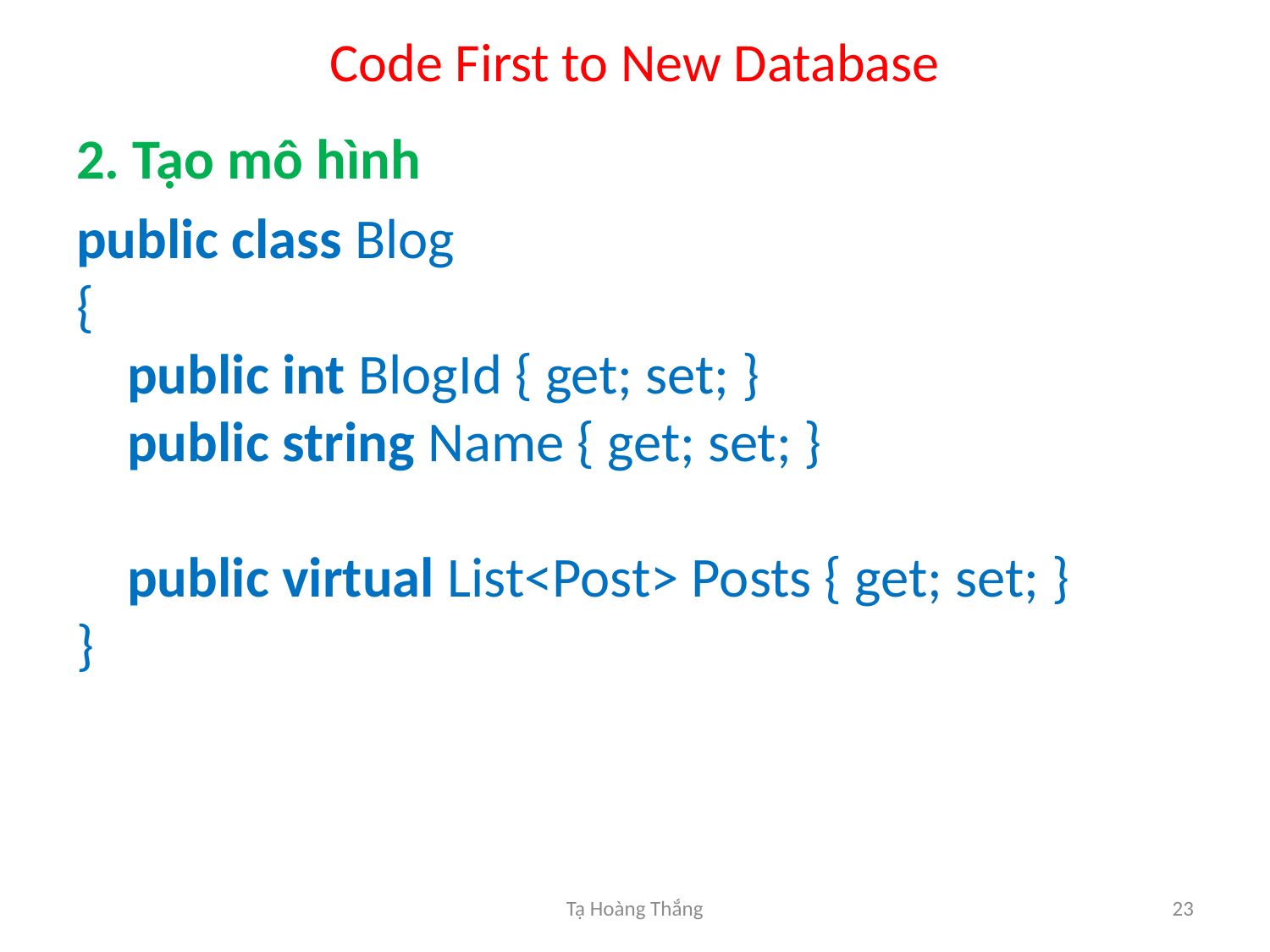

# Code First to New Database
2. Tạo mô hình
public class Blog 
{ 
    public int BlogId { get; set; } 
    public string Name { get; set; } 
 
    public virtual List<Post> Posts { get; set; } 
}
Tạ Hoàng Thắng
23